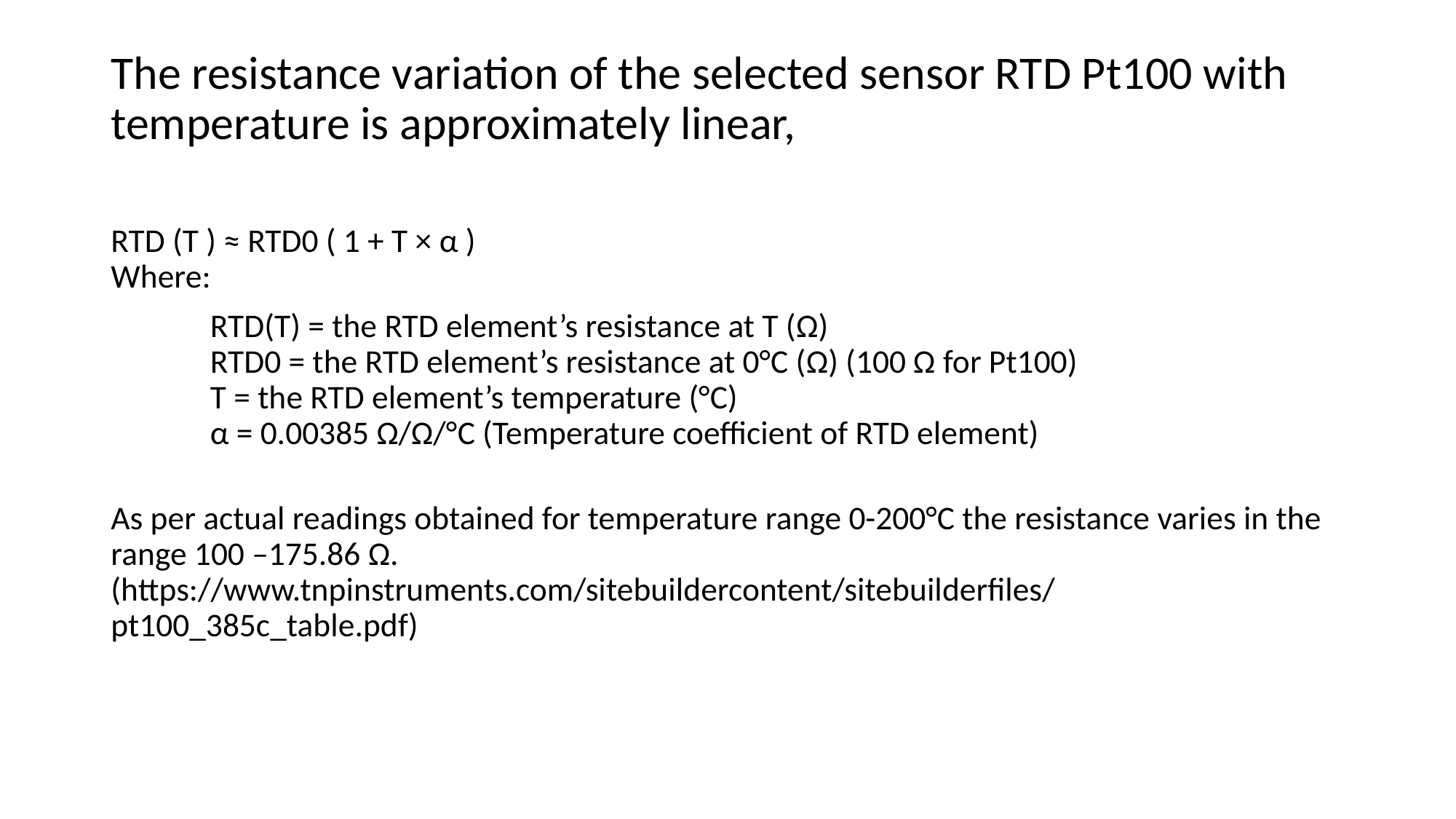

# The resistance variation of the selected sensor RTD Pt100 with temperature is approximately linear,
RTD (T ) ≈ RTD0 ( 1 + T × α )
Where:
	RTD(T) = the RTD element’s resistance at T (Ω)
	RTD0 = the RTD element’s resistance at 0°C (Ω) (100 Ω for Pt100)
	T = the RTD element’s temperature (°C)
	α = 0.00385 Ω/Ω/°C (Temperature coefficient of RTD element)
As per actual readings obtained for temperature range 0-200°C the resistance varies in the range 100 –175.86 Ω.
(https://www.tnpinstruments.com/sitebuildercontent/sitebuilderfiles/pt100_385c_table.pdf)